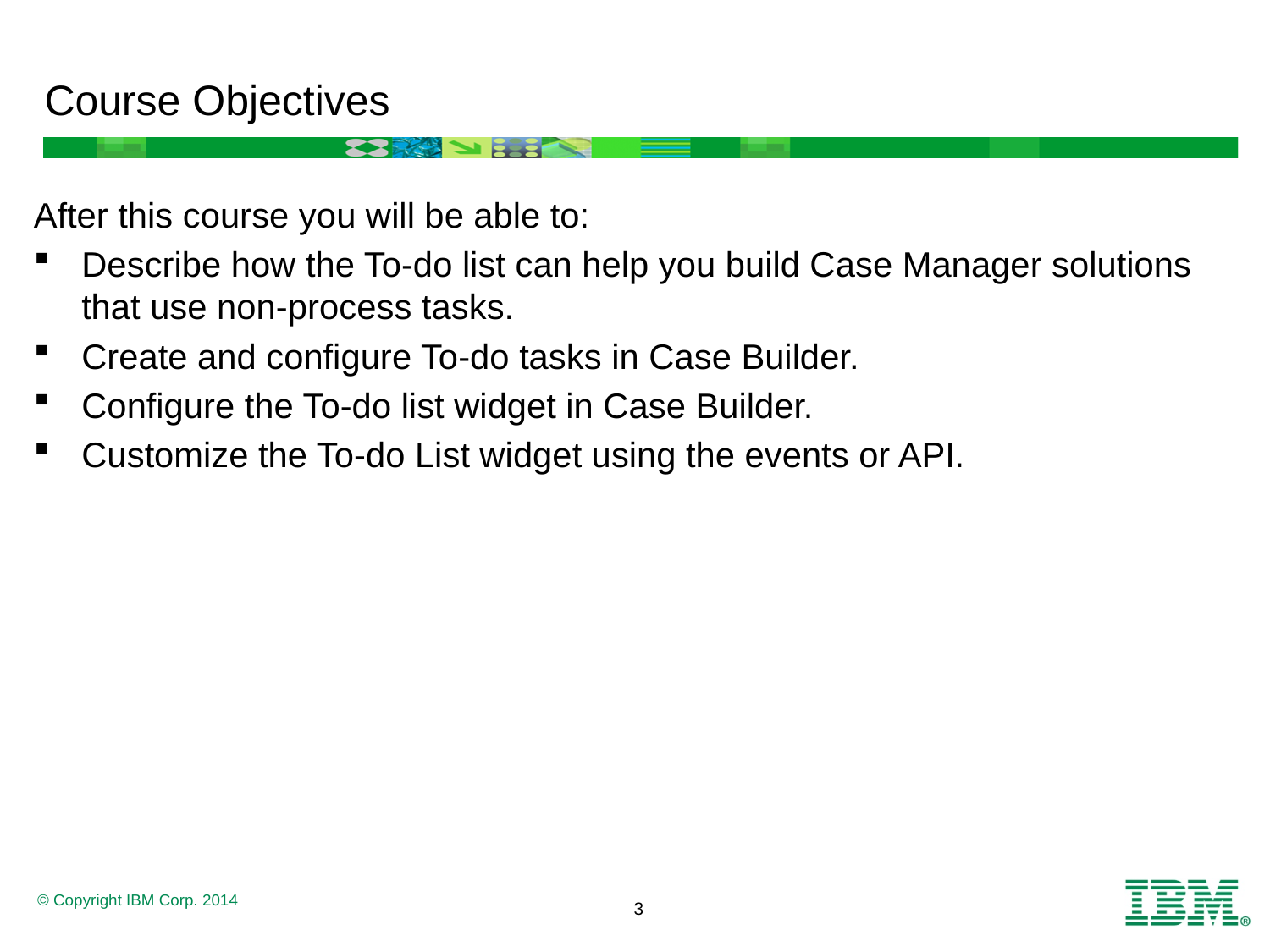

# Course Objectives
After this course you will be able to:
Describe how the To-do list can help you build Case Manager solutions that use non-process tasks.
Create and configure To-do tasks in Case Builder.
Configure the To-do list widget in Case Builder.
Customize the To-do List widget using the events or API.

3